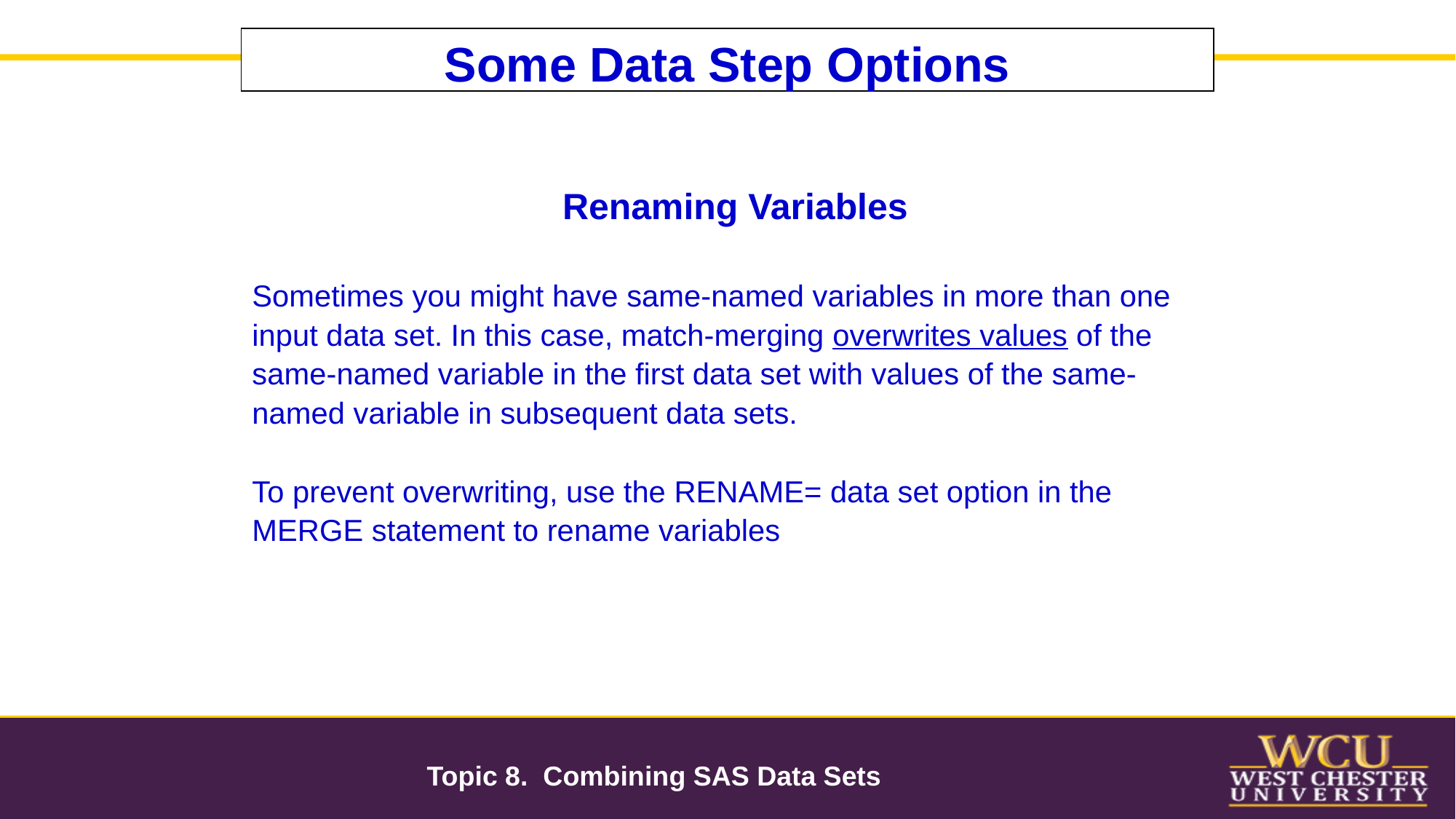

Some Data Step Options
Renaming Variables
Sometimes you might have same-named variables in more than one input data set. In this case, match-merging overwrites values of the same-named variable in the first data set with values of the same-named variable in subsequent data sets.

To prevent overwriting, use the RENAME= data set option in the MERGE statement to rename variables